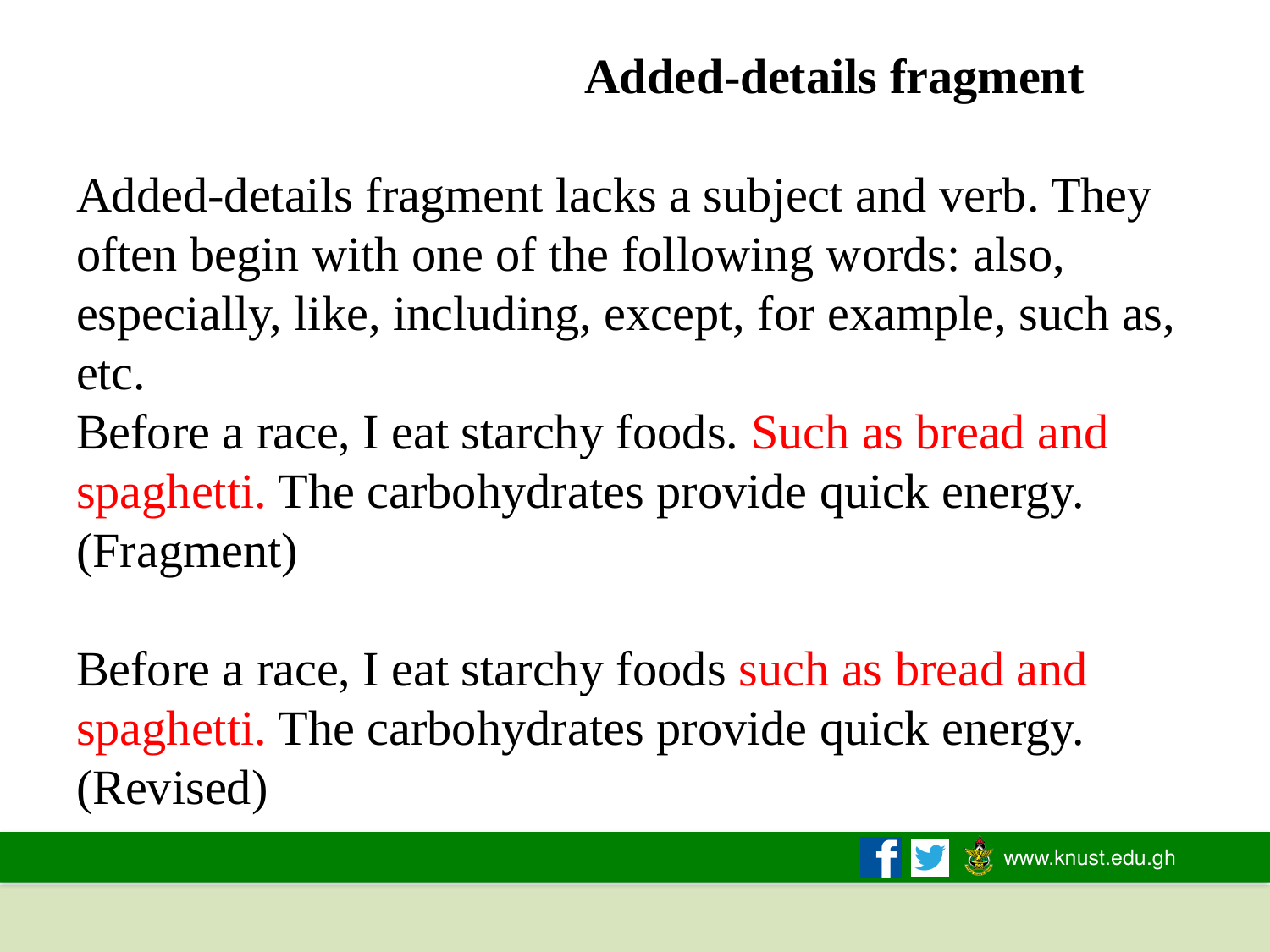

# Added-details fragment Added-details fragment lacks a subject and verb. They often begin with one of the following words: also, especially, like, including, except, for example, such as, etc. Before a race, I eat starchy foods. Such as bread and spaghetti. The carbohydrates provide quick energy. (Fragment) Before a race, I eat starchy foods such as bread and spaghetti. The carbohydrates provide quick energy. (Revised)